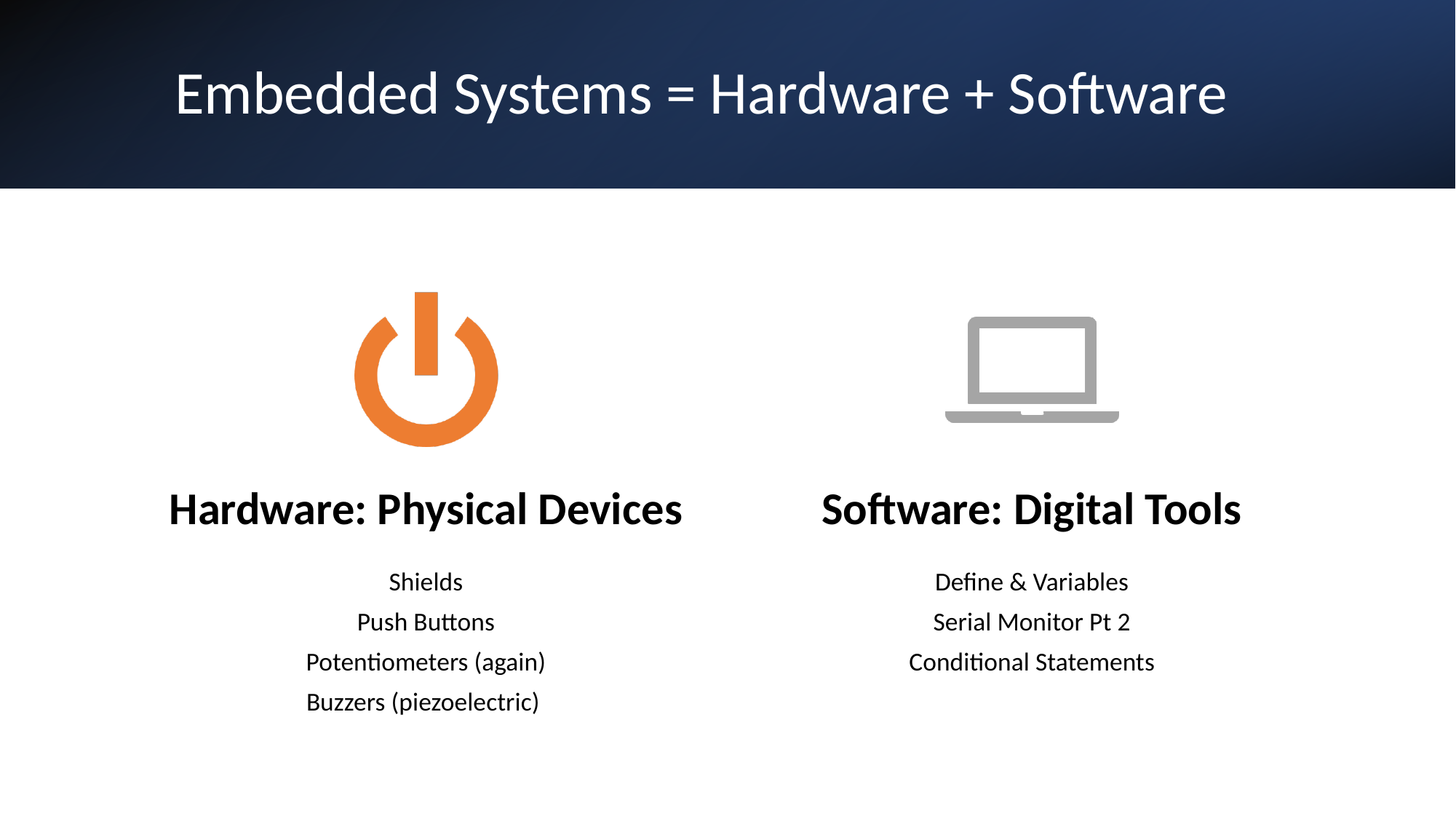

# Embedded Systems = Hardware + Software
Hardware: Physical Devices
Shields
Push Buttons
Potentiometers (again)
Buzzers (piezoelectric)
Software: Digital Tools
Define & Variables
Serial Monitor Pt 2
Conditional Statements